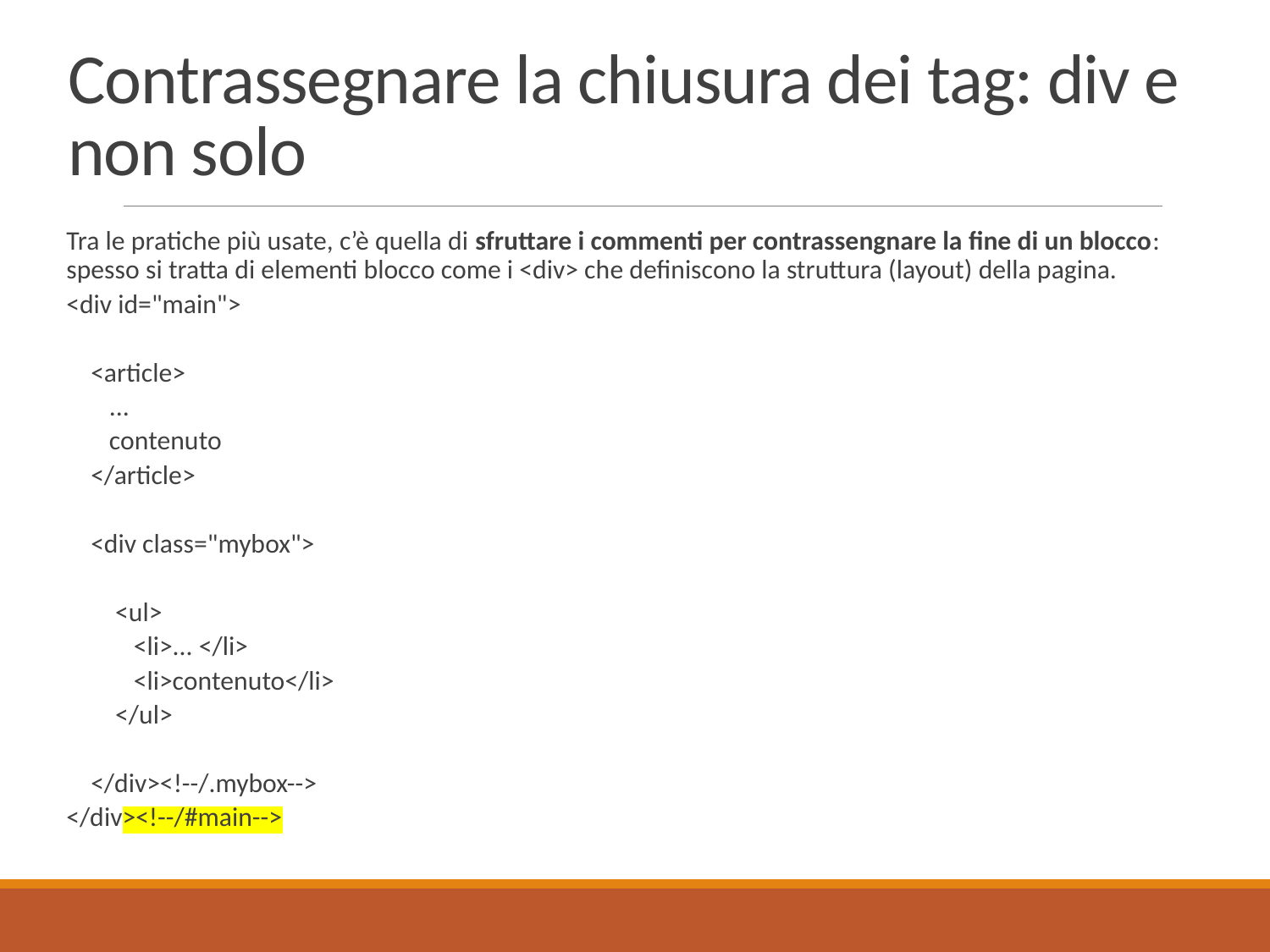

# Contrassegnare la chiusura dei tag: div e non solo
Tra le pratiche più usate, c’è quella di sfruttare i commenti per contrassengnare la fine di un blocco: spesso si tratta di elementi blocco come i <div> che definiscono la struttura (layout) della pagina.
<div id="main">

    <article>
       ...
       contenuto
    </article>

    <div class="mybox">

        <ul>
           <li>... </li>
           <li>contenuto</li>
        </ul>

    </div><!--/.mybox-->
</div><!--/#main-->